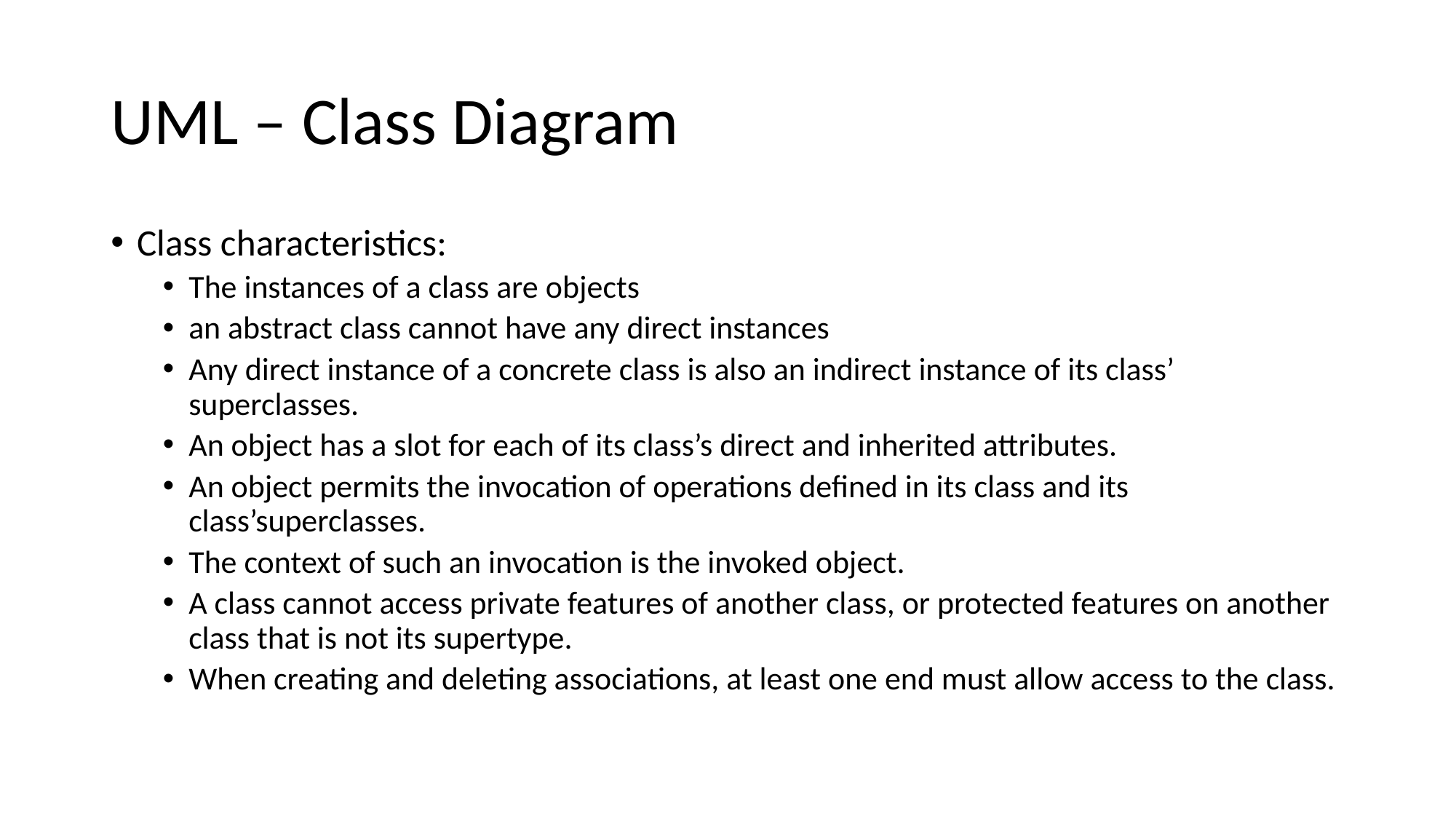

# UML – Class Diagram
Class characteristics:
The instances of a class are objects
an abstract class cannot have any direct instances
Any direct instance of a concrete class is also an indirect instance of its class’ superclasses.
An object has a slot for each of its class’s direct and inherited attributes.
An object permits the invocation of operations defined in its class and its class’superclasses.
The context of such an invocation is the invoked object.
A class cannot access private features of another class, or protected features on another class that is not its supertype.
When creating and deleting associations, at least one end must allow access to the class.